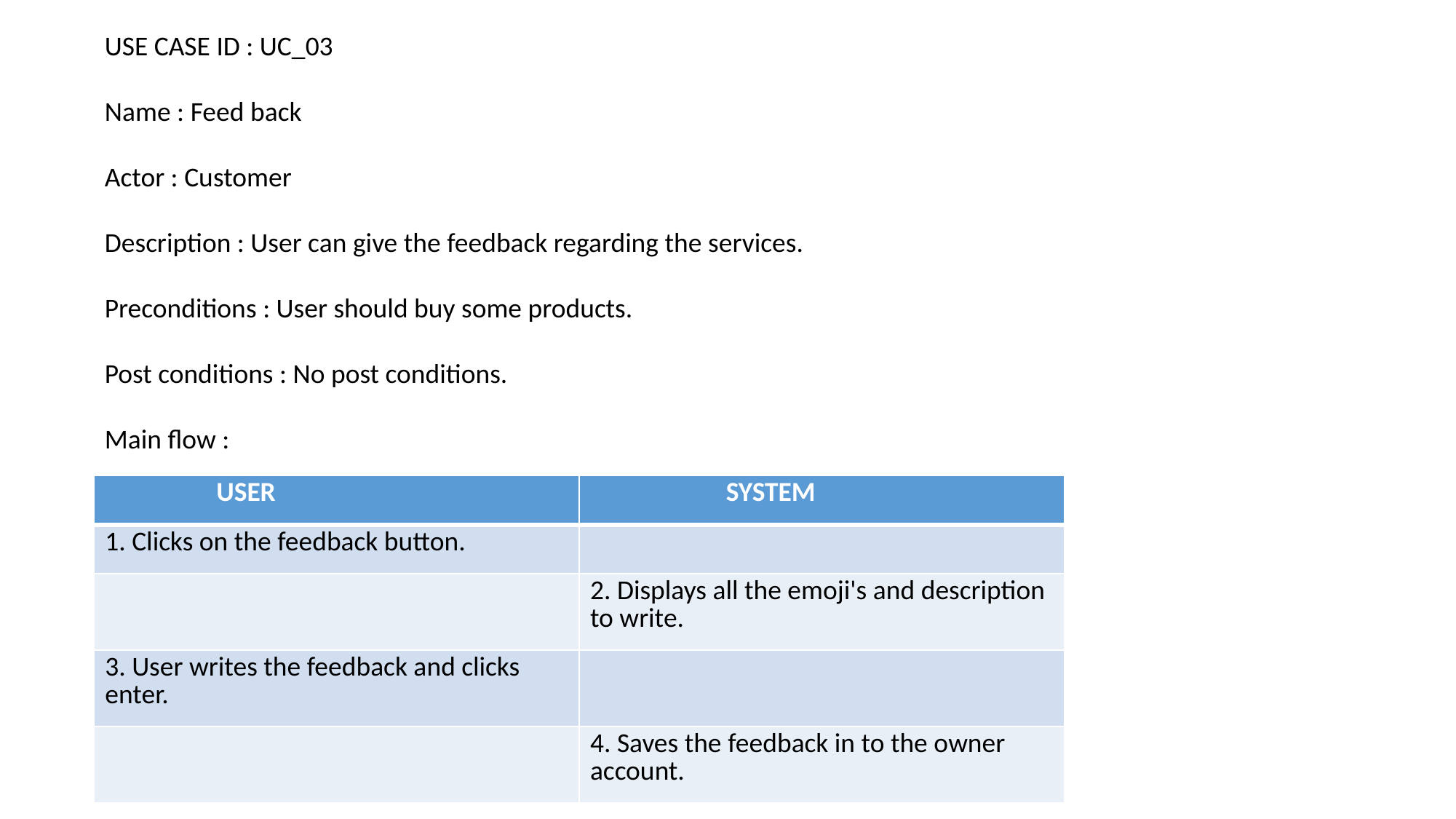

USE CASE ID : UC_03

Name : Feed back

Actor : Customer

Description : User can give the feedback regarding the services.

Preconditions : User should buy some products.

Post conditions : No post conditions.

Main flow :
| USER | SYSTEM |
| --- | --- |
| 1. Clicks on the feedback button. |  |
|  | 2. Displays all the emoji's and description to write. |
| 3. User writes the feedback and clicks enter. |  |
|  | 4. Saves the feedback in to the owner account. |